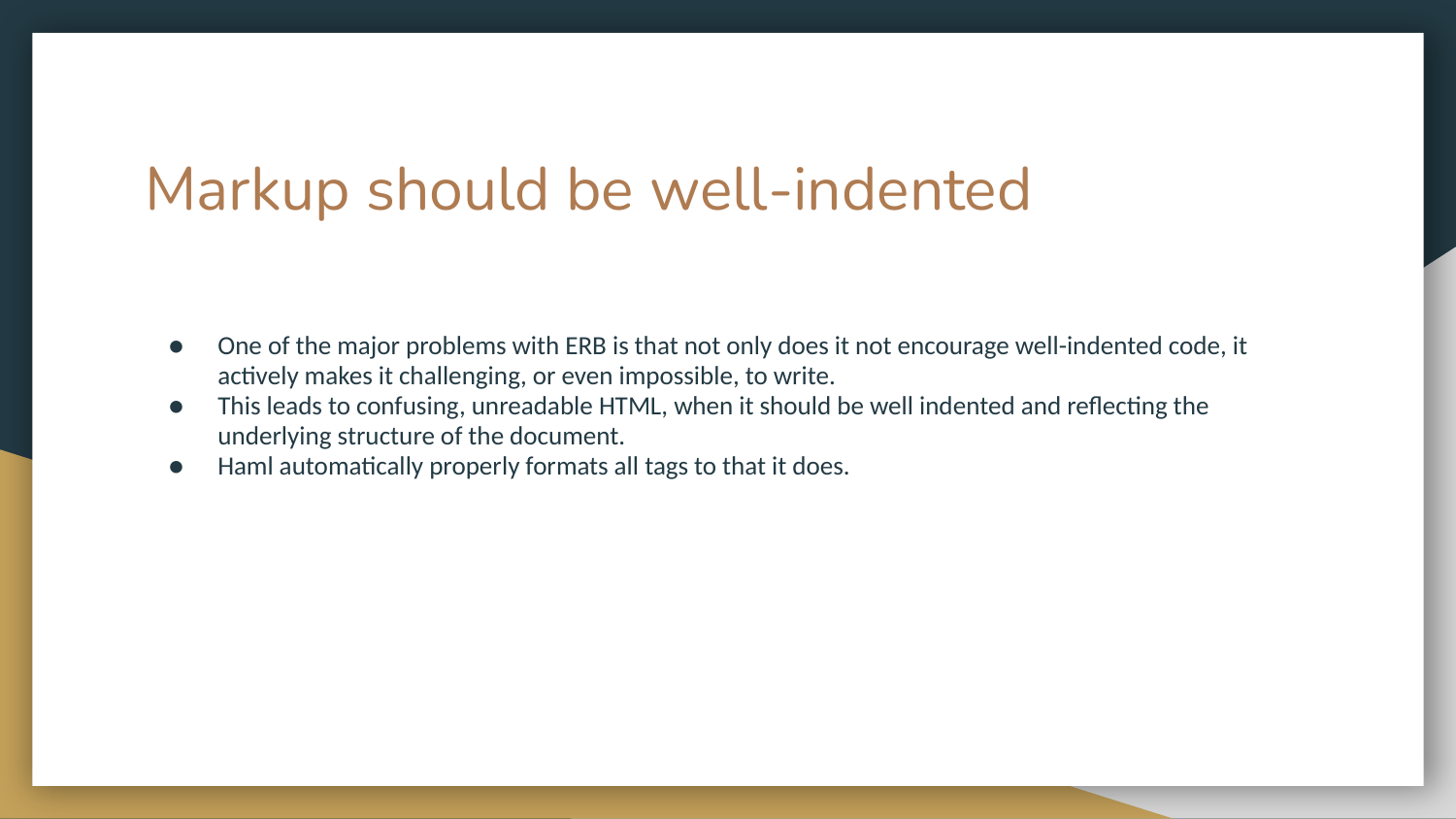

# Markup should be well-indented
One of the major problems with ERB is that not only does it not encourage well-indented code, it actively makes it challenging, or even impossible, to write.
This leads to confusing, unreadable HTML, when it should be well indented and reflecting the underlying structure of the document.
Haml automatically properly formats all tags to that it does.